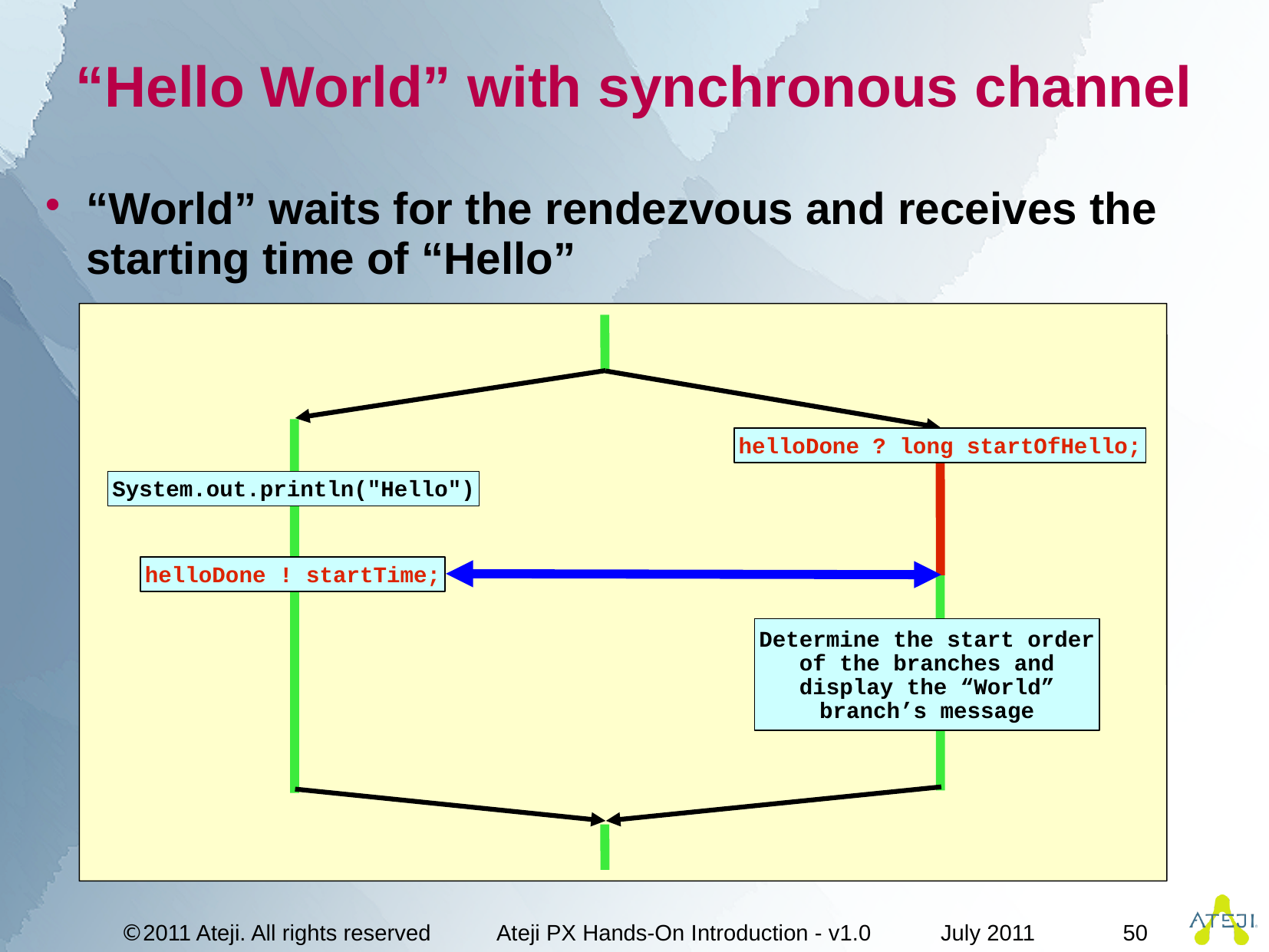

# “Hello World” with synchronous channel
“World” waits for the rendezvous and receives the starting time of “Hello”

helloDone ? long startOfHello;

System.out.println("Hello")
helloDone ! startTime;

Determine the start order
of the branches and
display the “World”
branch’s message